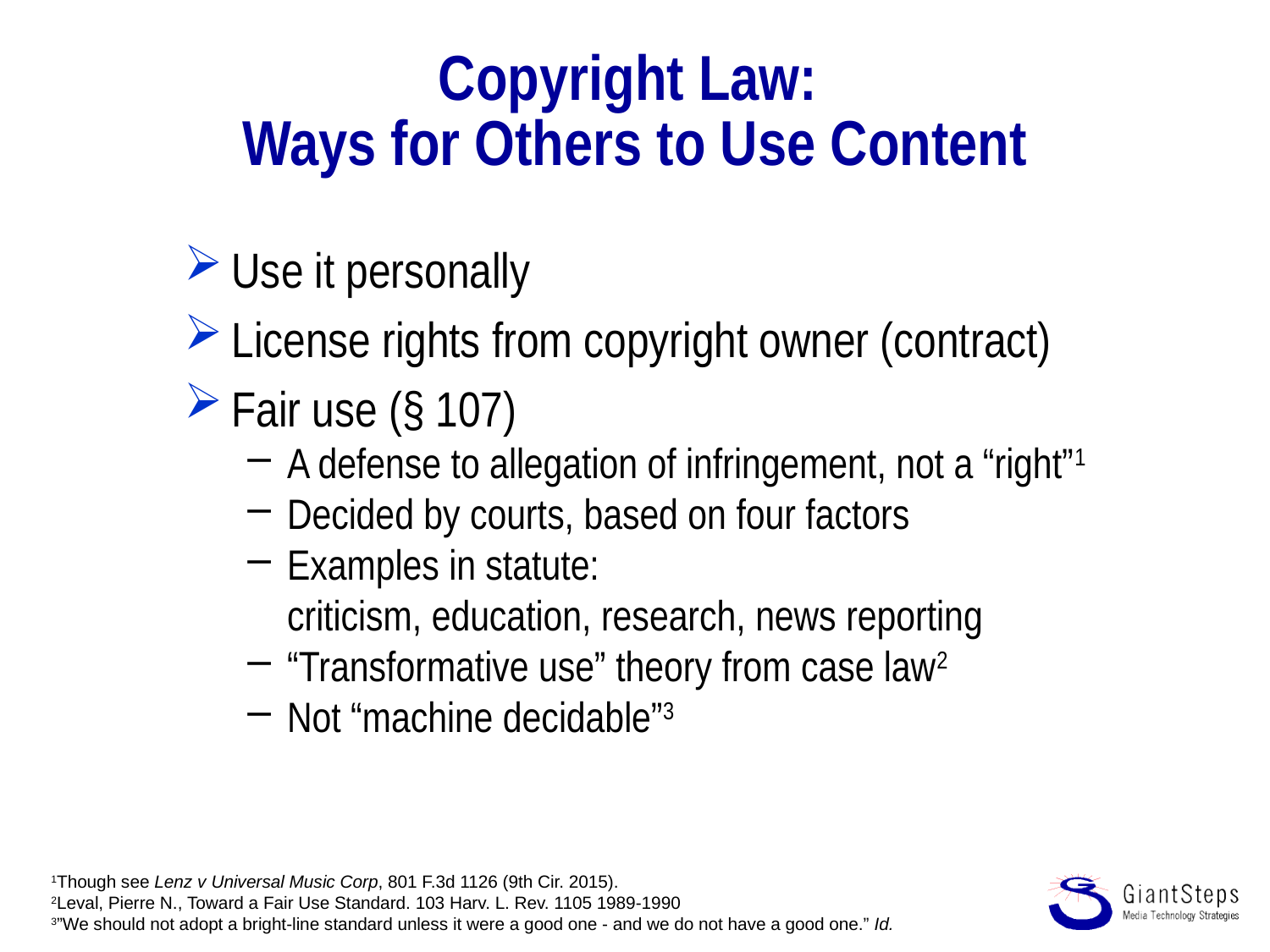

# Copyright Law: Ways for Others to Use Content
Use it personally
License rights from copyright owner (contract)
Fair use (§ 107)
A defense to allegation of infringement, not a “right”1
Decided by courts, based on four factors
Examples in statute:
criticism, education, research, news reporting
“Transformative use” theory from case law2
Not “machine decidable”3

1Though see Lenz v Universal Music Corp, 801 F.3d 1126 (9th Cir. 2015).
2Leval, Pierre N., Toward a Fair Use Standard. 103 Harv. L. Rev. 1105 1989-1990
3”We should not adopt a bright-line standard unless it were a good one - and we do not have a good one.” Id.